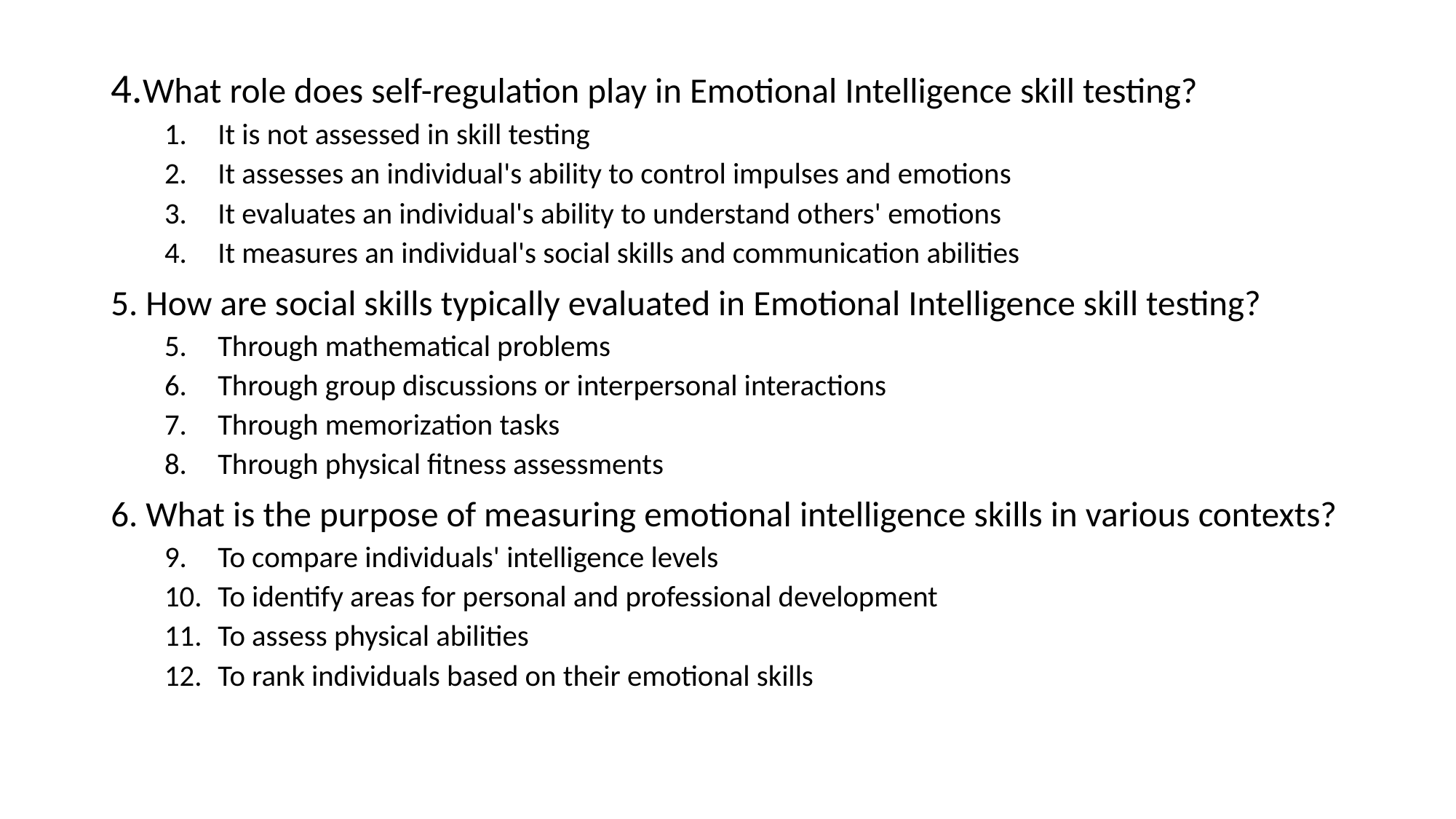

4.What role does self-regulation play in Emotional Intelligence skill testing?
It is not assessed in skill testing
It assesses an individual's ability to control impulses and emotions
It evaluates an individual's ability to understand others' emotions
It measures an individual's social skills and communication abilities
5. How are social skills typically evaluated in Emotional Intelligence skill testing?
Through mathematical problems
Through group discussions or interpersonal interactions
Through memorization tasks
Through physical fitness assessments
6. What is the purpose of measuring emotional intelligence skills in various contexts?
To compare individuals' intelligence levels
To identify areas for personal and professional development
To assess physical abilities
To rank individuals based on their emotional skills